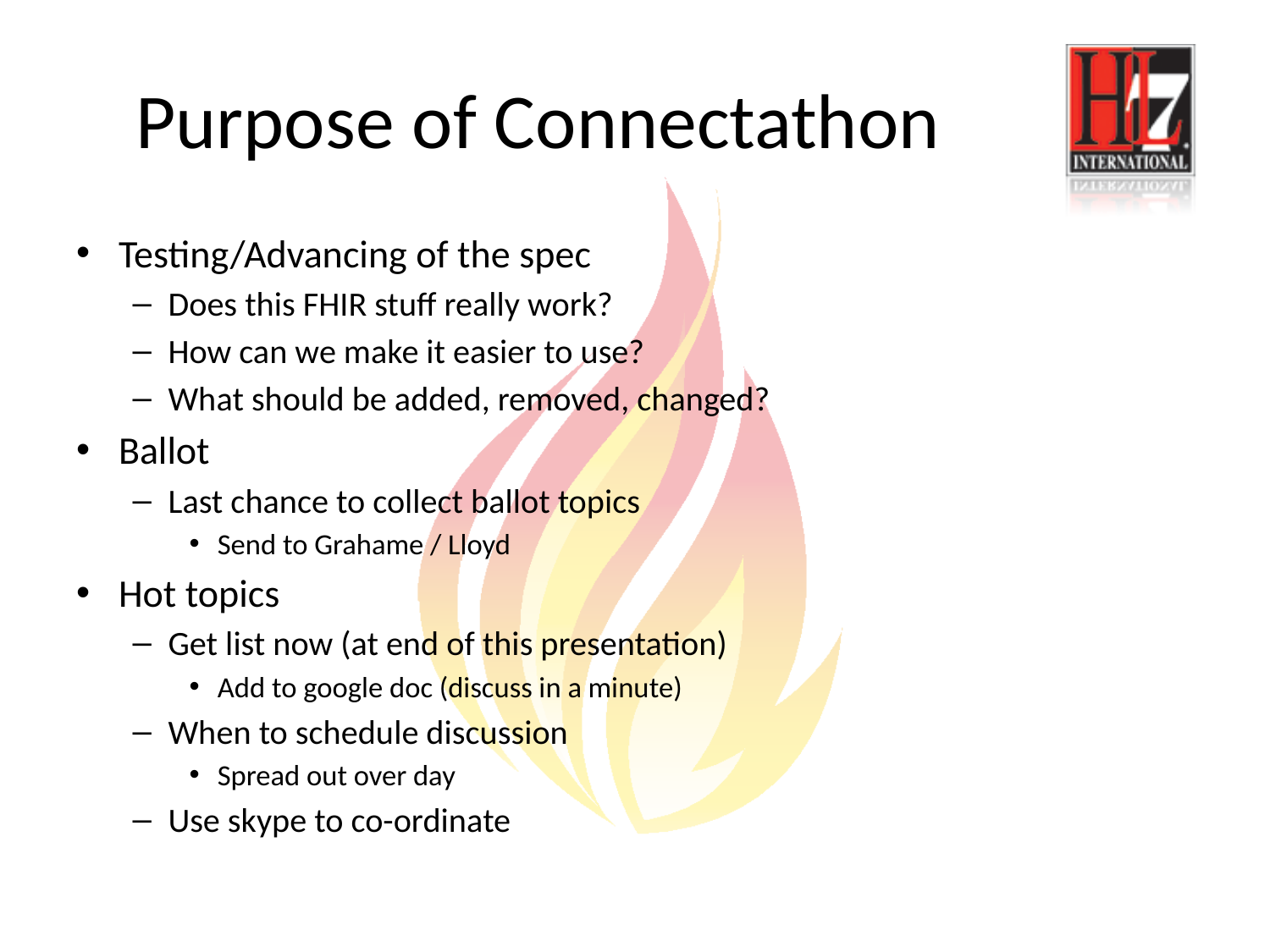

# Purpose of Connectathon
Testing/Advancing of the spec
Does this FHIR stuff really work?
How can we make it easier to use?
What should be added, removed, changed?
Ballot
Last chance to collect ballot topics
Send to Grahame / Lloyd
Hot topics
Get list now (at end of this presentation)
Add to google doc (discuss in a minute)
When to schedule discussion
Spread out over day
Use skype to co-ordinate